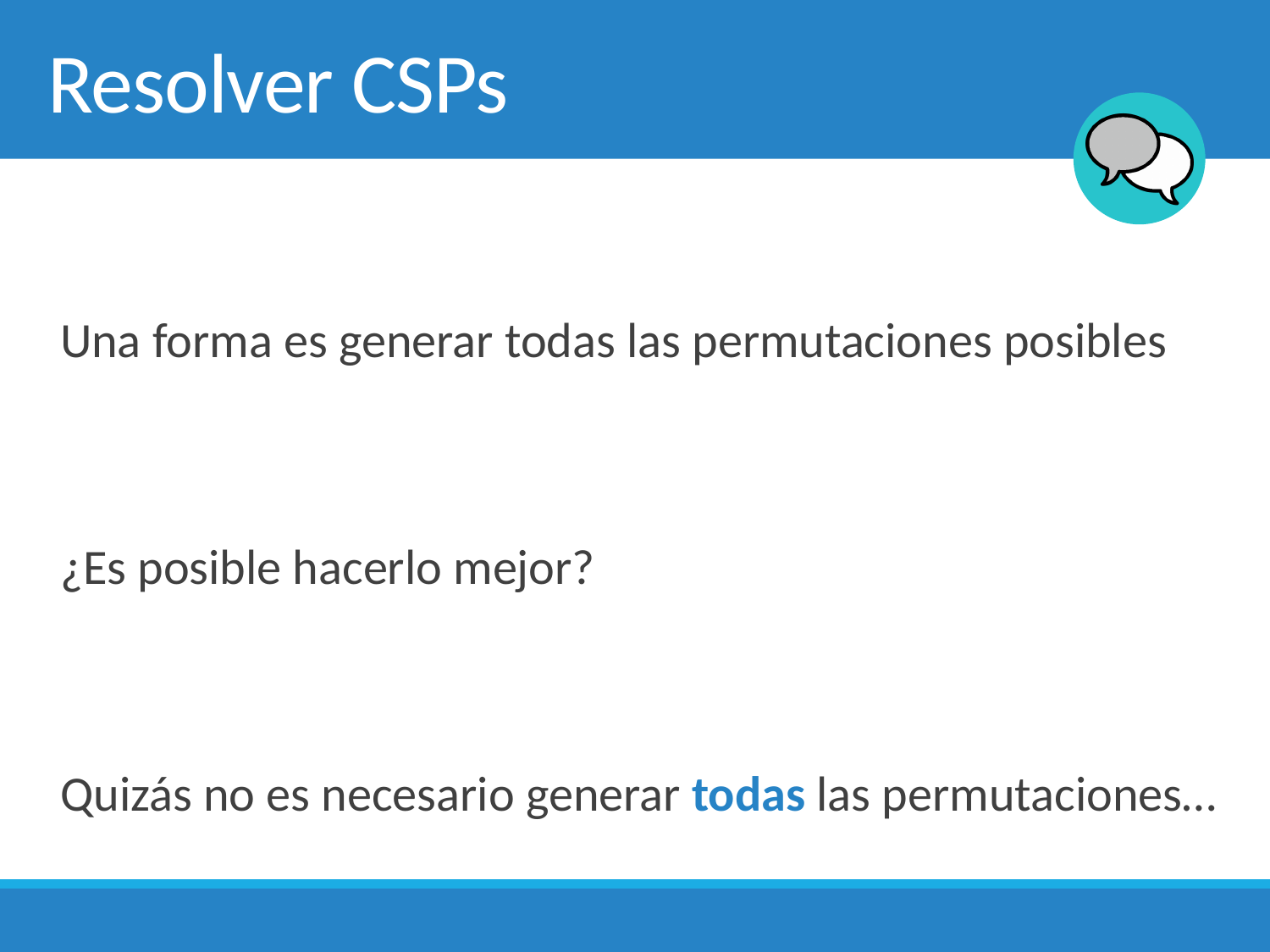

# Resolver CSPs
Una forma es generar todas las permutaciones posibles

¿Es posible hacerlo mejor?

Quizás no es necesario generar todas las permutaciones…